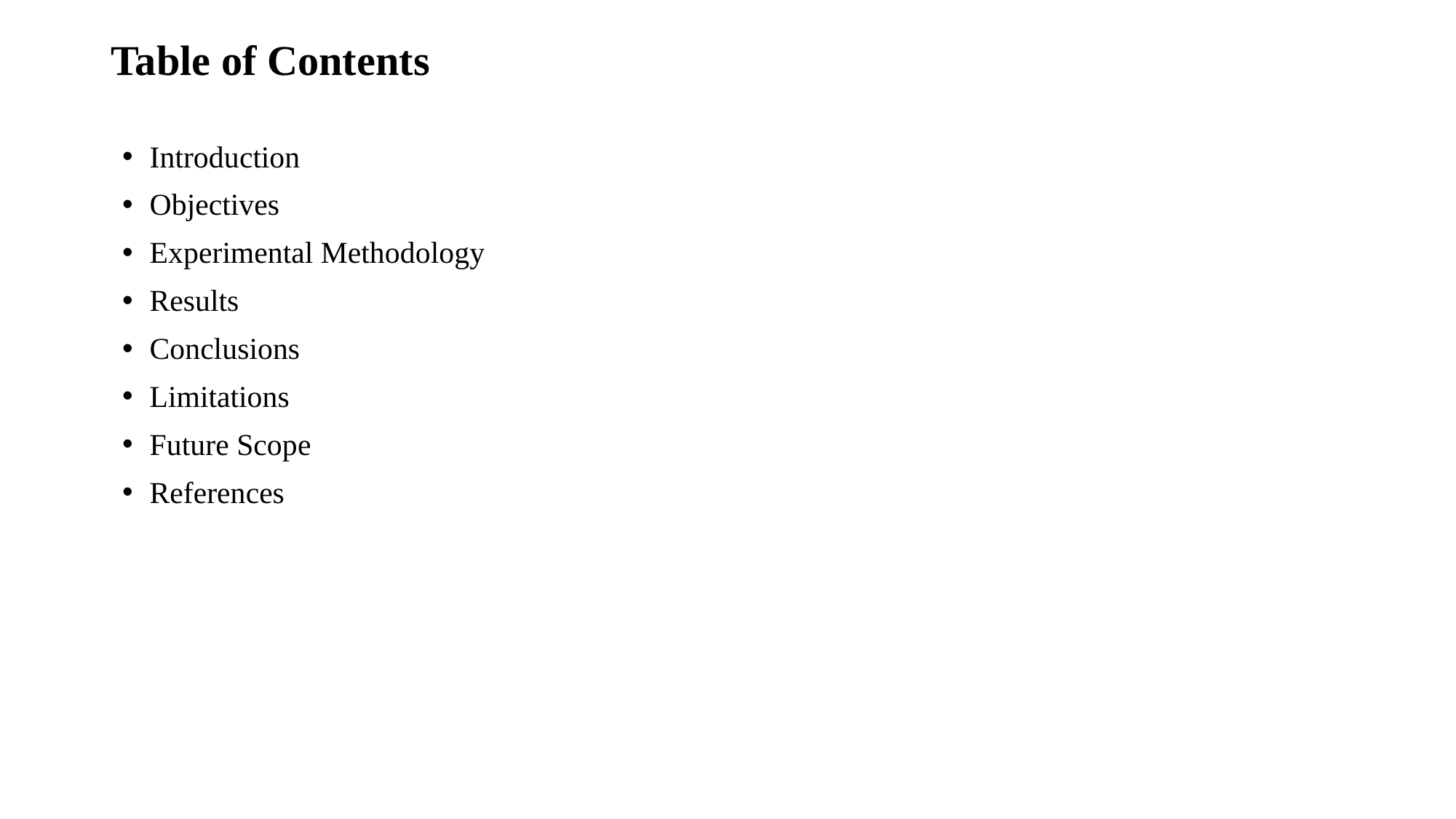

# Table of Contents
Introduction
Objectives
Experimental Methodology
Results
Conclusions
Limitations
Future Scope
References